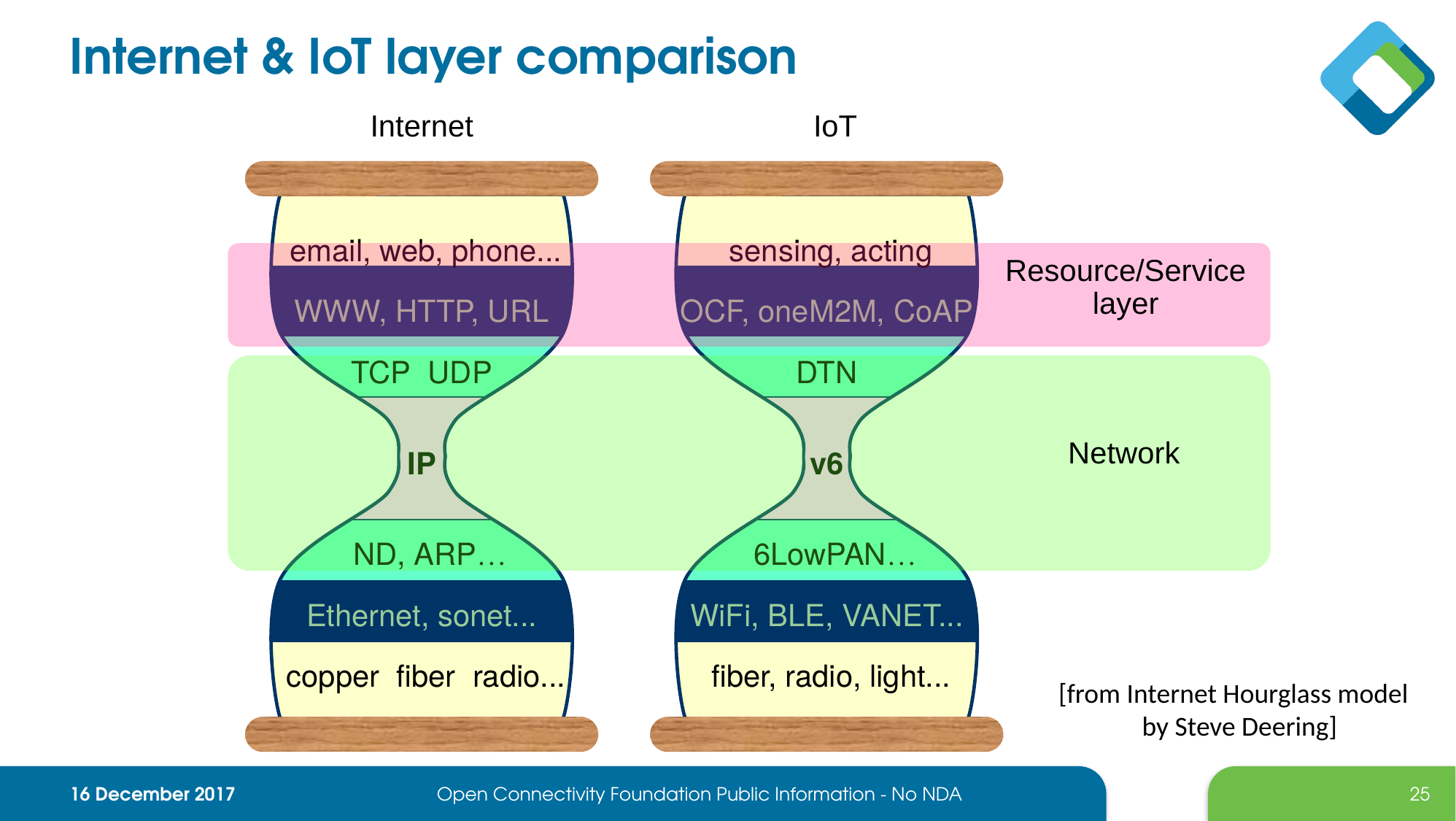

# Internet & IoT layer comparison
Internet
IoT

 email, web, phone...
WWW, HTTP, URL
TCP  UDP

IP

  ND, ARP…
Ethernet, sonet...
 copper  fiber  radio...

 sensing, acting
OCF, oneM2M, CoAP
DTN

v6

  6LowPAN…
WiFi, BLE, VANET...
 fiber, radio, light...

Resource/Service layer

Network
[from Internet Hourglass model
by Steve Deering]
16 December 2017
Open Connectivity Foundation Public Information - No NDA
25